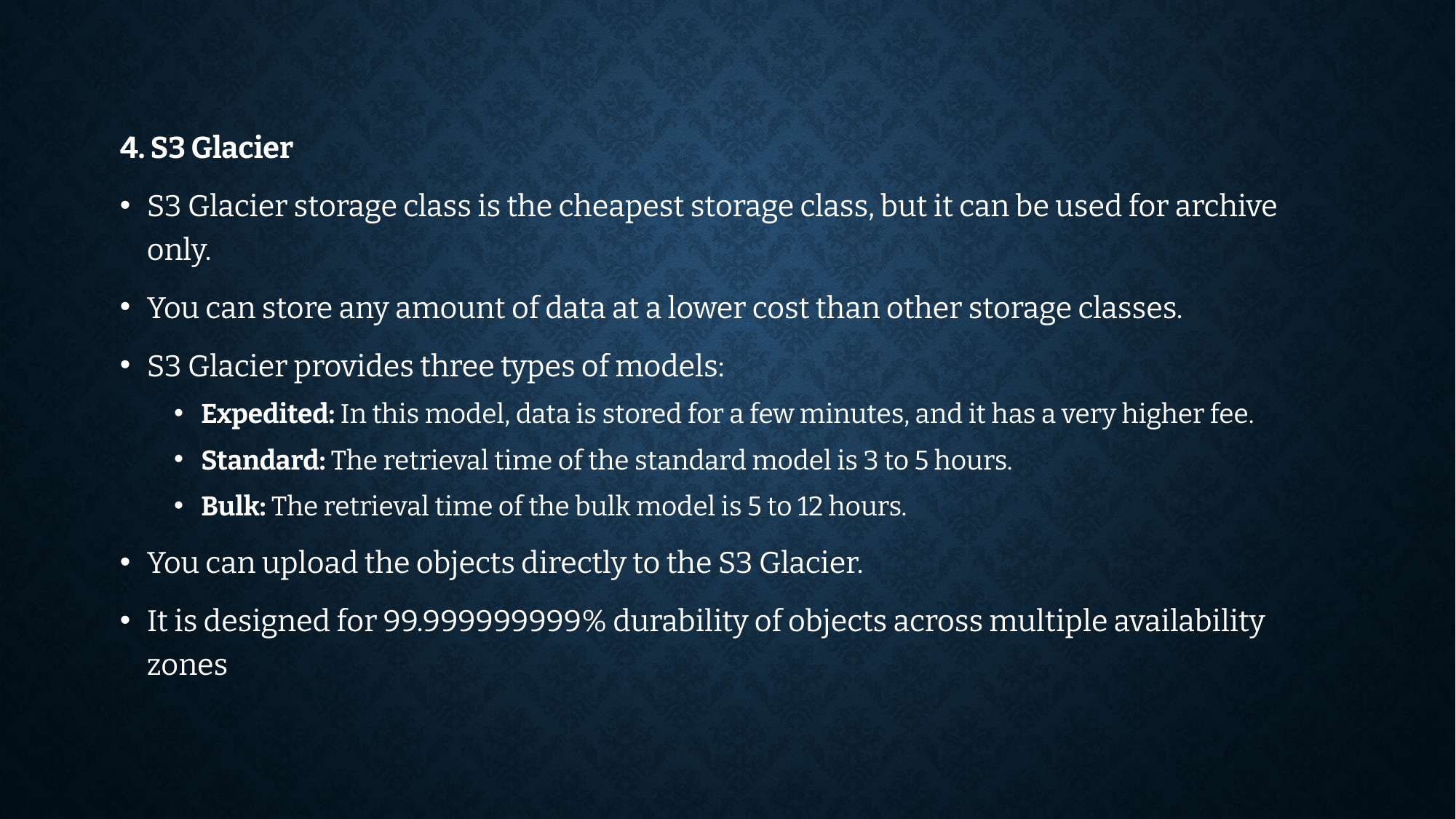

4. S3 Glacier
S3 Glacier storage class is the cheapest storage class, but it can be used for archive only.
You can store any amount of data at a lower cost than other storage classes.
S3 Glacier provides three types of models:
Expedited: In this model, data is stored for a few minutes, and it has a very higher fee.
Standard: The retrieval time of the standard model is 3 to 5 hours.
Bulk: The retrieval time of the bulk model is 5 to 12 hours.
You can upload the objects directly to the S3 Glacier.
It is designed for 99.999999999% durability of objects across multiple availability zones